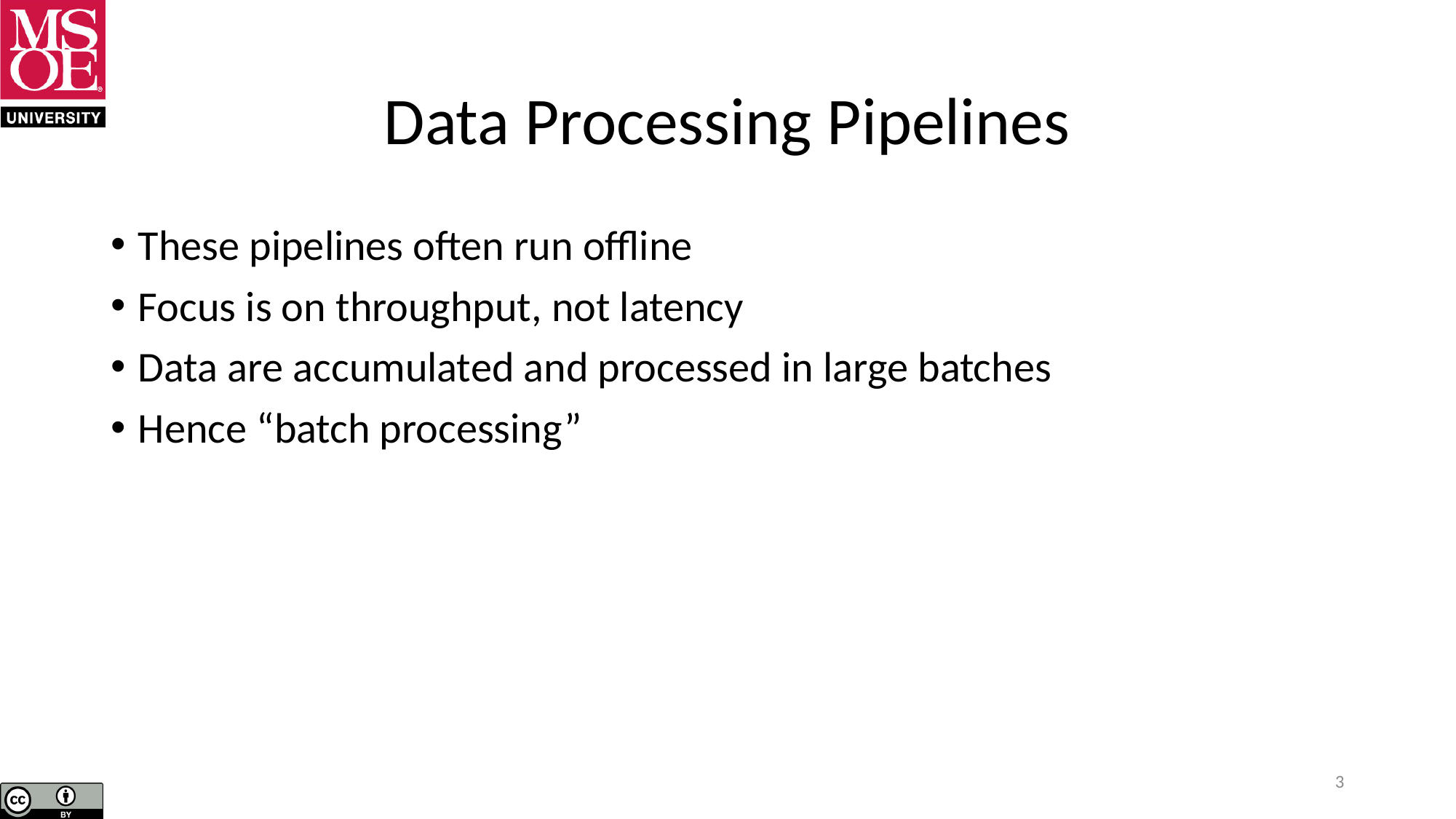

# Data Processing Pipelines
These pipelines often run offline
Focus is on throughput, not latency
Data are accumulated and processed in large batches
Hence “batch processing”

3